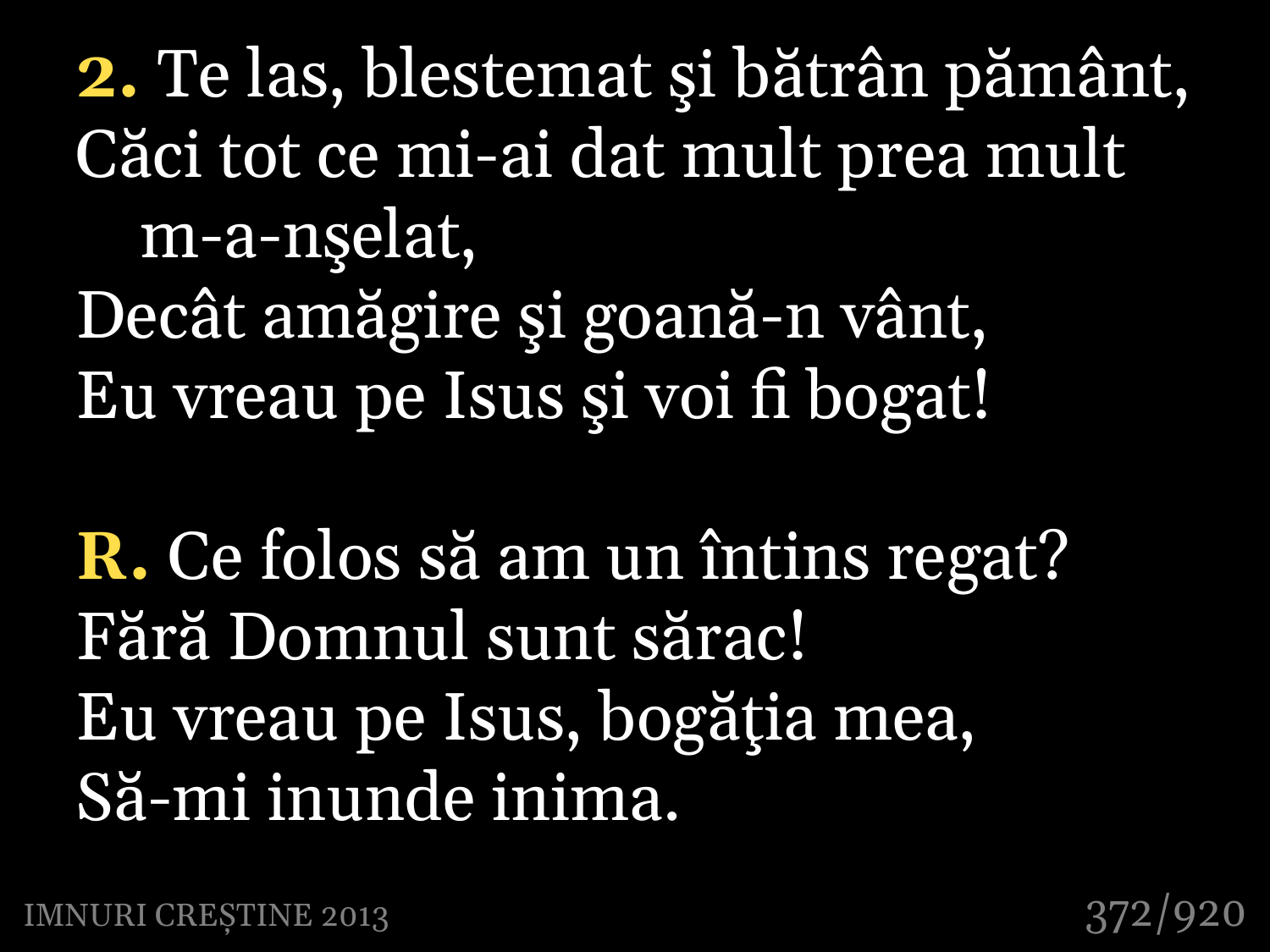

2. Te las, blestemat şi bătrân pământ,
Căci tot ce mi-ai dat mult prea mult
    m-a-nşelat,
Decât amăgire şi goană-n vânt,
Eu vreau pe Isus şi voi fi bogat!

R. Ce folos să am un întins regat?
Fără Domnul sunt sărac!
Eu vreau pe Isus, bogăţia mea,
Să-mi inunde inima.
372/920
IMNURI CREȘTINE 2013